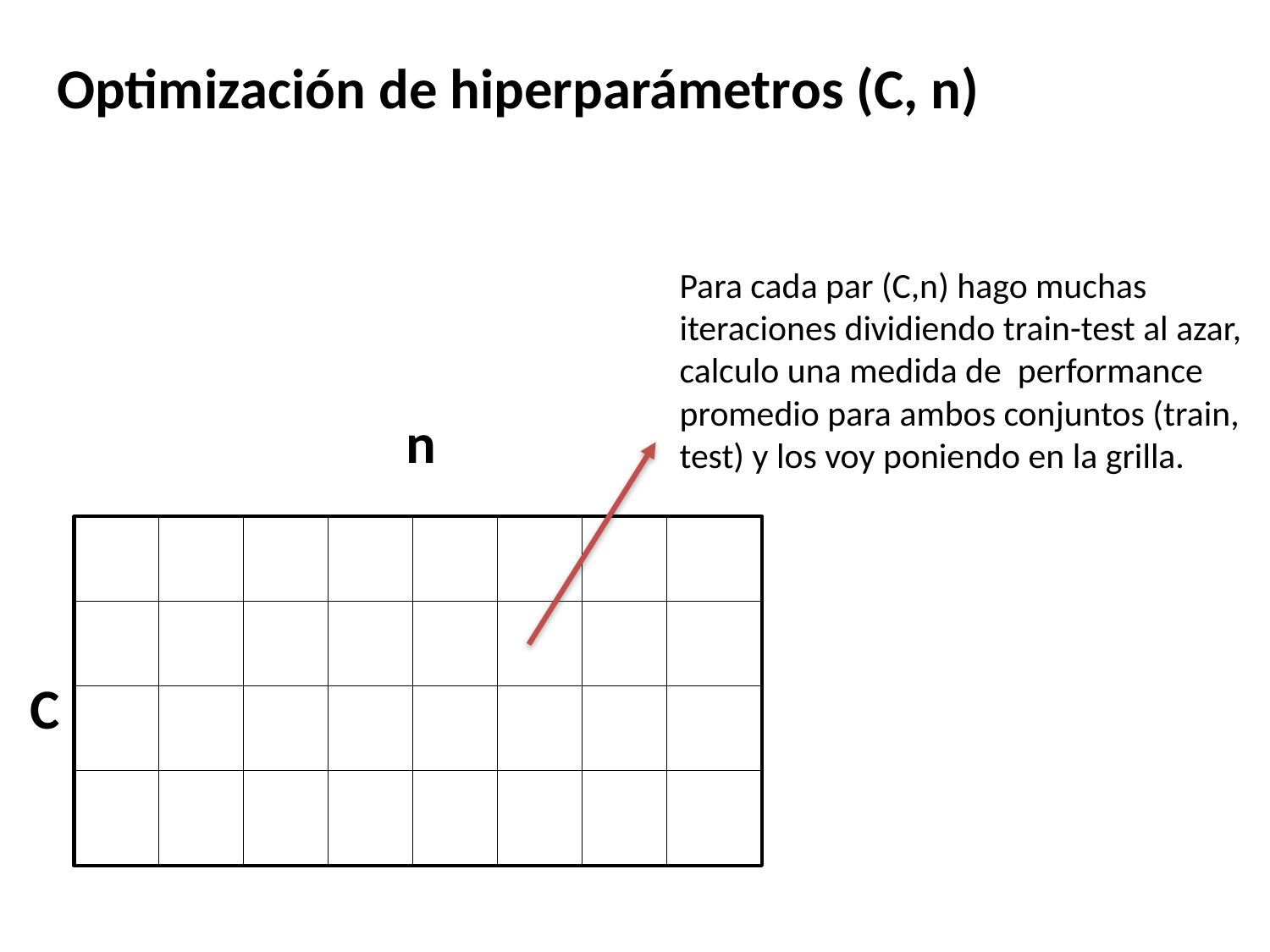

Optimización de hiperparámetros (C, n)
Para cada par (C,n) hago muchas iteraciones dividiendo train-test al azar, calculo una medida de  performance promedio para ambos conjuntos (train, test) y los voy poniendo en la grilla.

n

C